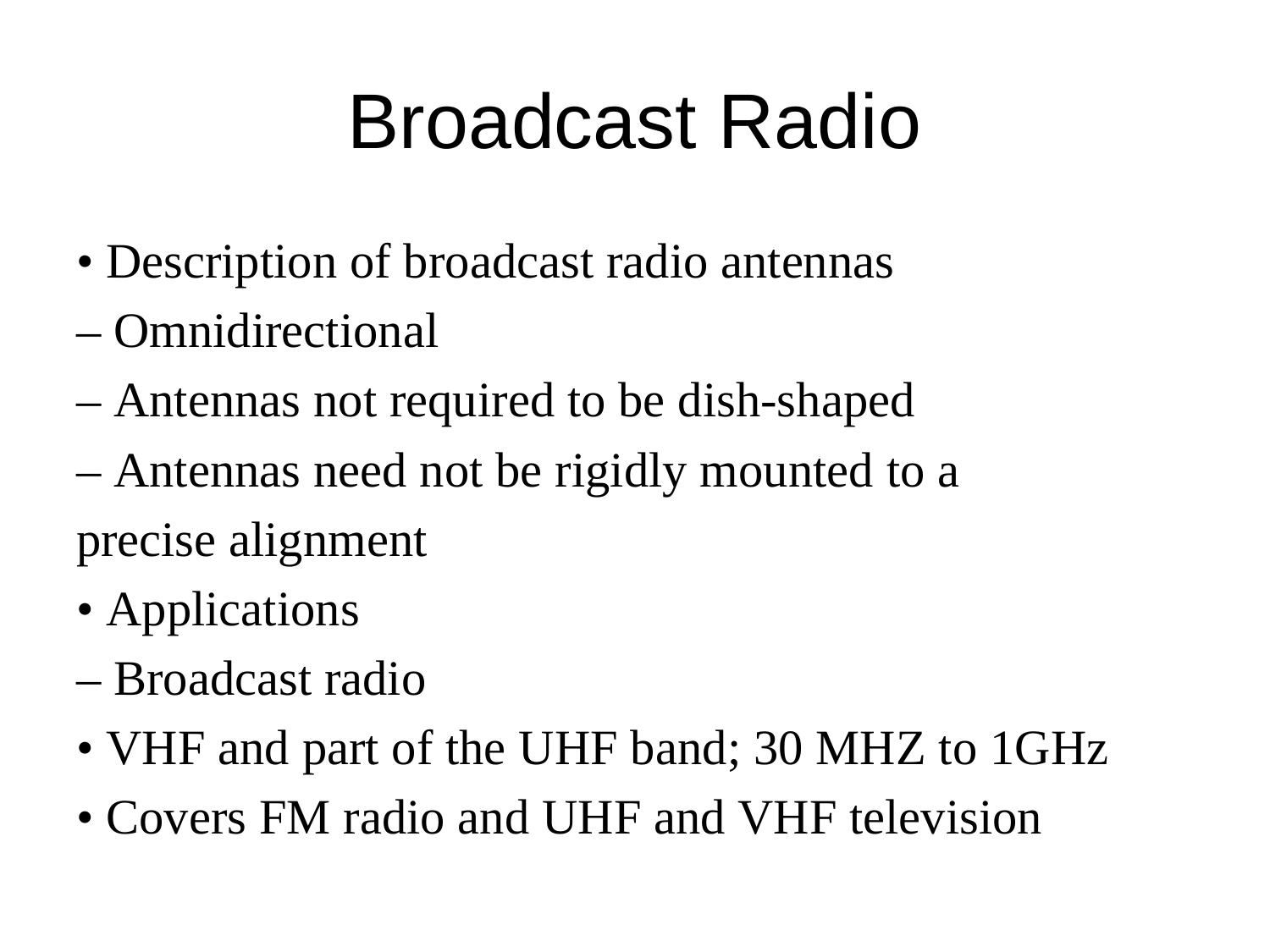

# Broadcast Radio
• Description of broadcast radio antennas
– Omnidirectional
– Antennas not required to be dish-shaped
– Antennas need not be rigidly mounted to a
precise alignment
• Applications
– Broadcast radio
• VHF and part of the UHF band; 30 MHZ to 1GHz
• Covers FM radio and UHF and VHF television